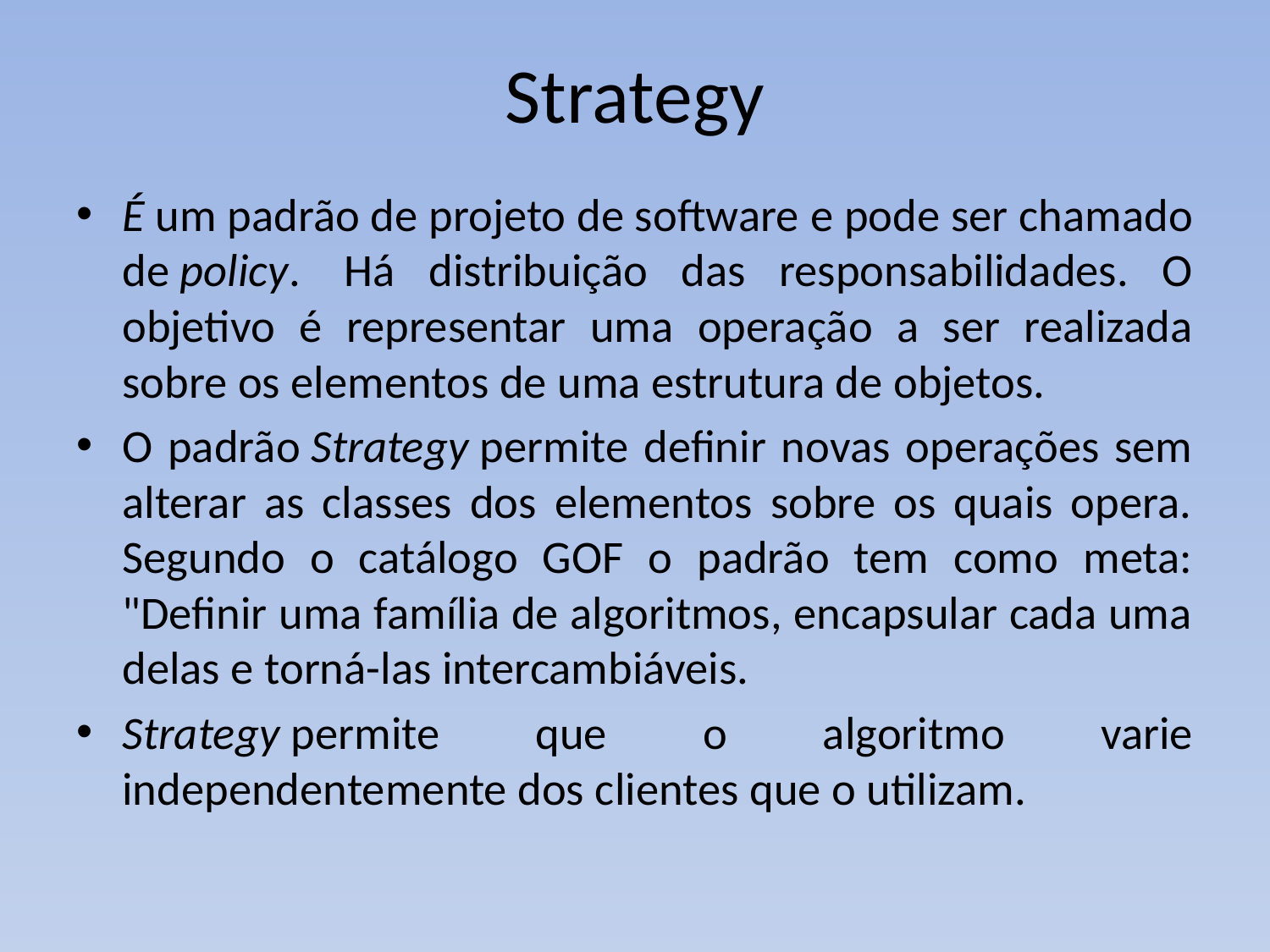

# Strategy
É um padrão de projeto de software e pode ser chamado de policy.  Há distribuição das responsabilidades. O objetivo é representar uma operação a ser realizada sobre os elementos de uma estrutura de objetos.
O padrão Strategy permite definir novas operações sem alterar as classes dos elementos sobre os quais opera. Segundo o catálogo GOF o padrão tem como meta: "Definir uma família de algoritmos, encapsular cada uma delas e torná-las intercambiáveis.
Strategy permite que o algoritmo varie independentemente dos clientes que o utilizam.